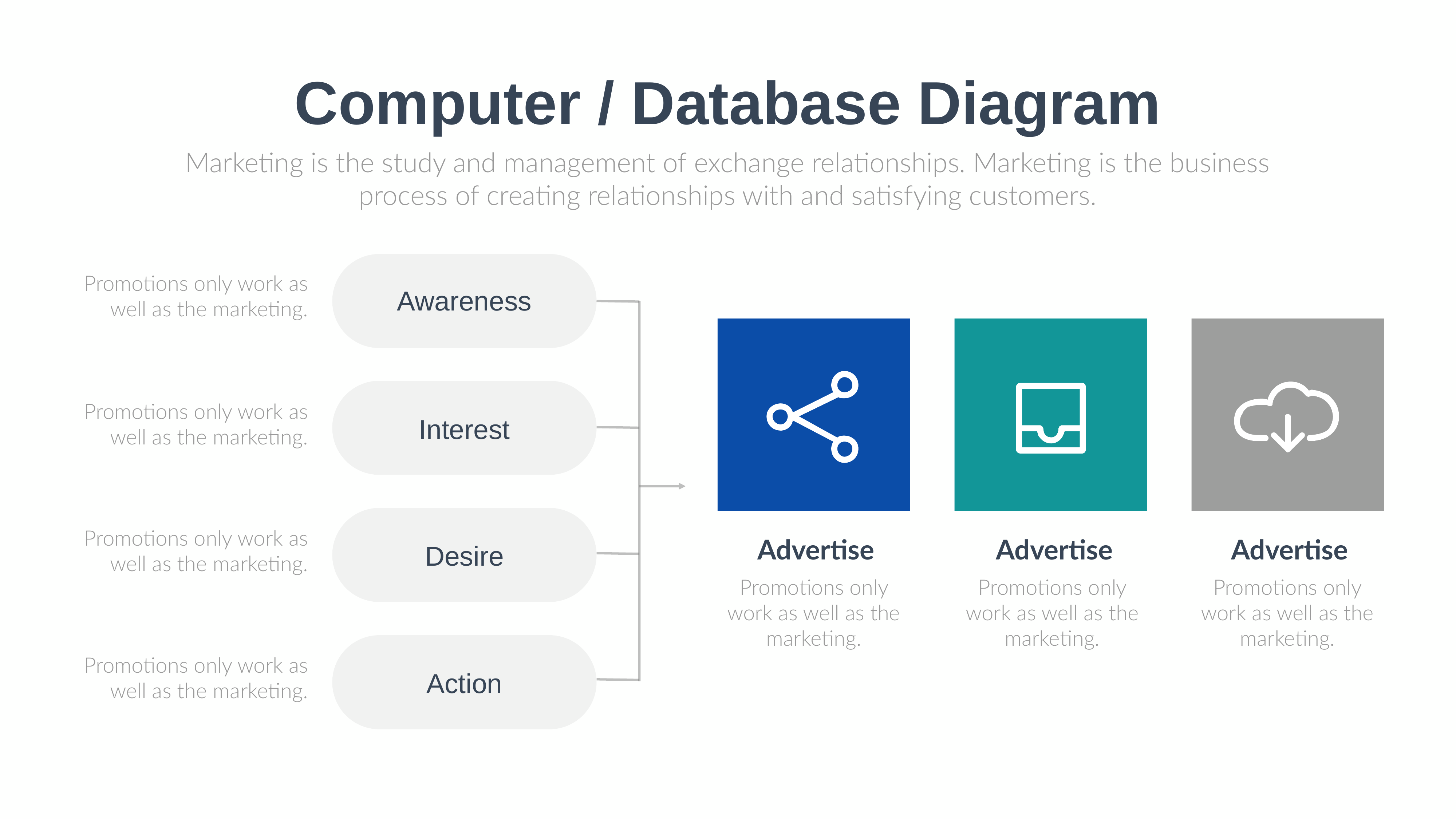

Computer / Database Diagram
Marketing is the study and management of exchange relationships. Marketing is the business process of creating relationships with and satisfying customers.

Promotions only work as well as the marketing.
Awareness

Advertise
Promotions only work as well as the marketing.
Advertise
Promotions only work as well as the marketing.
Advertise
Promotions only work as well as the marketing.

Promotions only work as well as the marketing.
Interest

Promotions only work as well as the marketing.
Desire

Promotions only work as well as the marketing.
Action